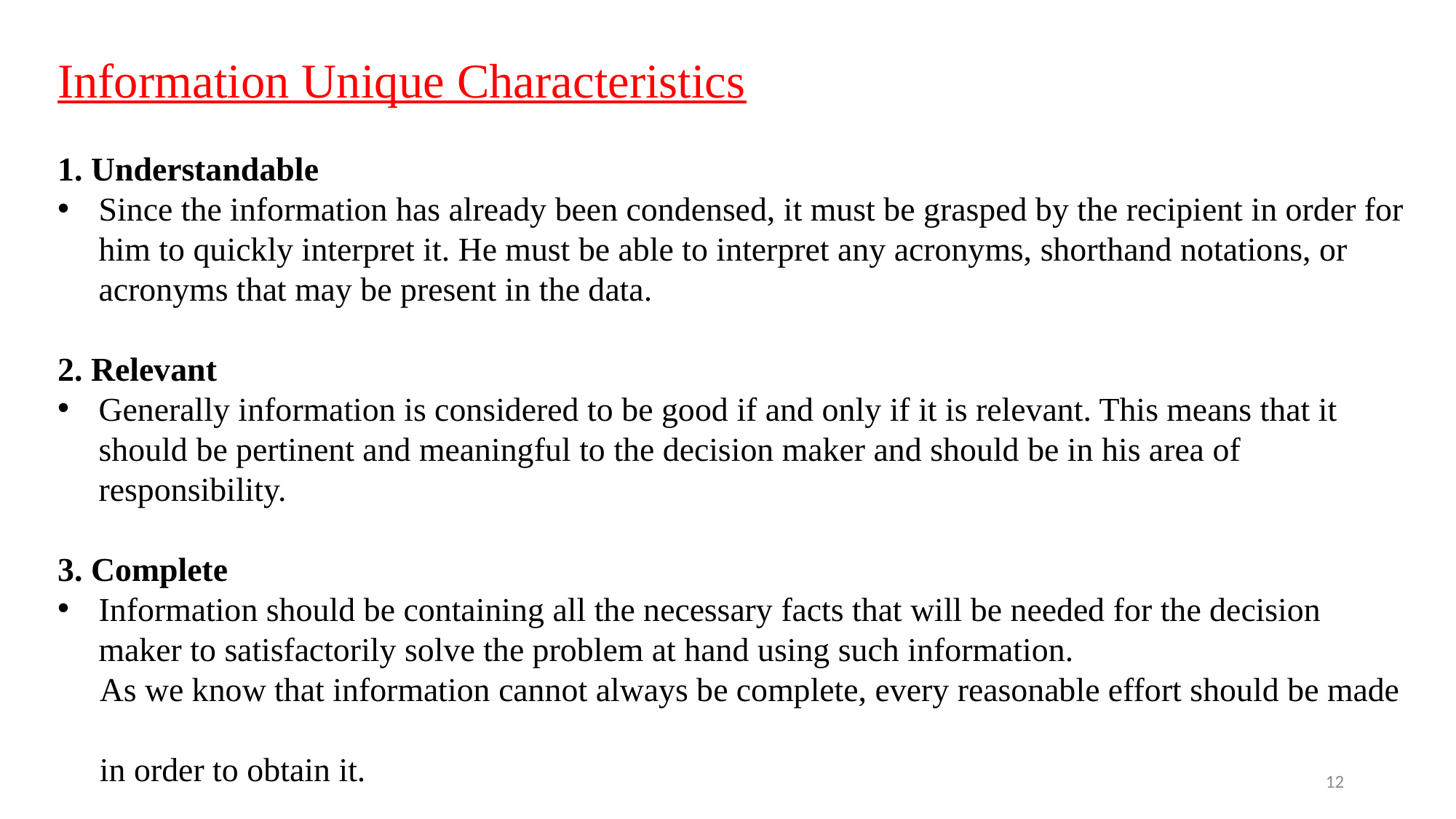

Information Unique Characteristics

1. Understandable
Since the information has already been condensed, it must be grasped by the recipient in order for him to quickly interpret it. He must be able to interpret any acronyms, shorthand notations, or acronyms that may be present in the data.

2. Relevant
Generally information is considered to be good if and only if it is relevant. This means that it should be pertinent and meaningful to the decision maker and should be in his area of responsibility.

3. Complete
Information should be containing all the necessary facts that will be needed for the decision maker to satisfactorily solve the problem at hand using such information.
     As we know that information cannot always be complete, every reasonable effort should be made
     in order to obtain it.
12